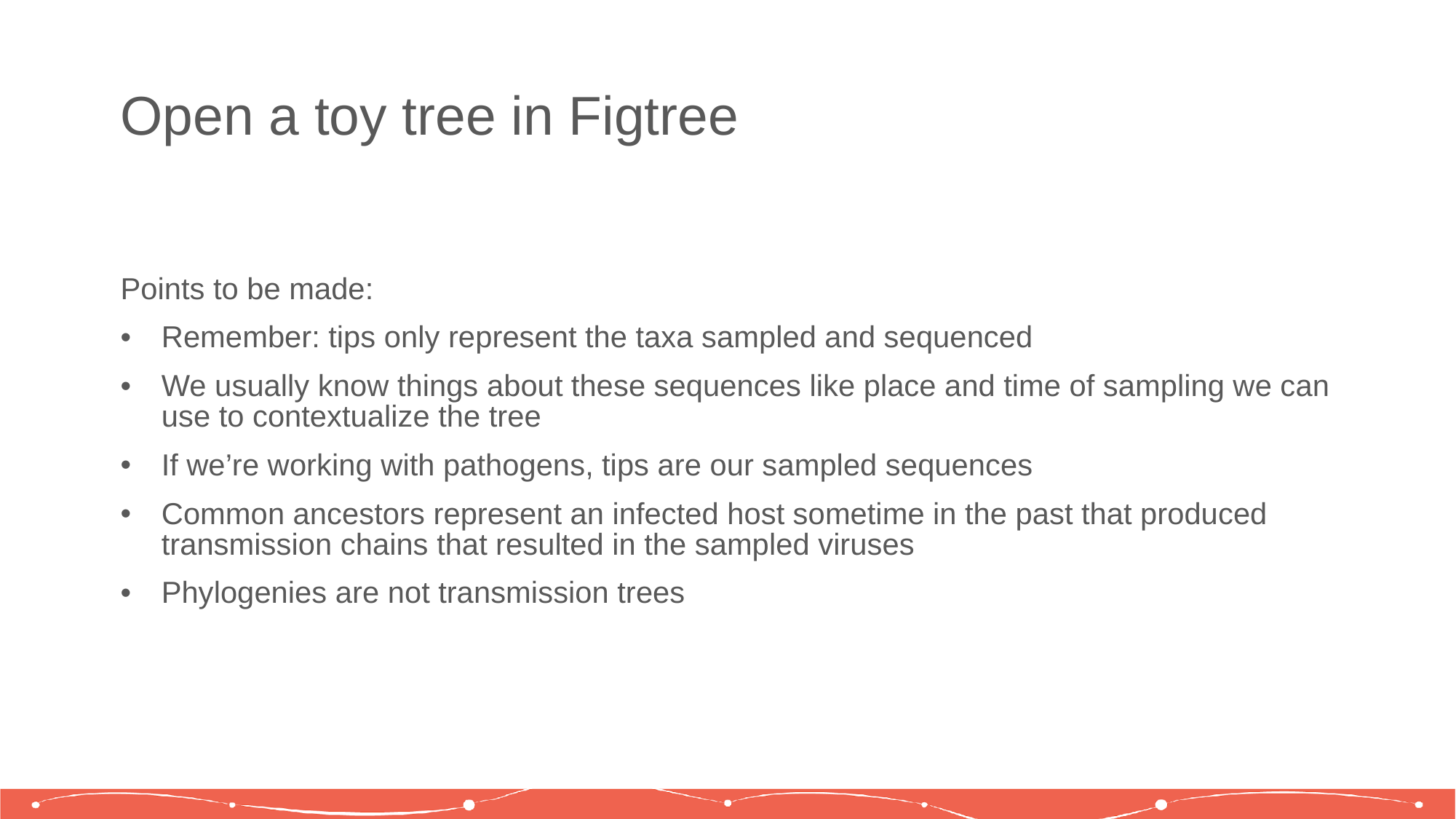

# Open a toy tree in Figtree
Points to be made:
Remember: tips only represent the taxa sampled and sequenced
We usually know things about these sequences like place and time of sampling we can use to contextualize the tree
If we’re working with pathogens, tips are our sampled sequences
Common ancestors represent an infected host sometime in the past that produced transmission chains that resulted in the sampled viruses
Phylogenies are not transmission trees